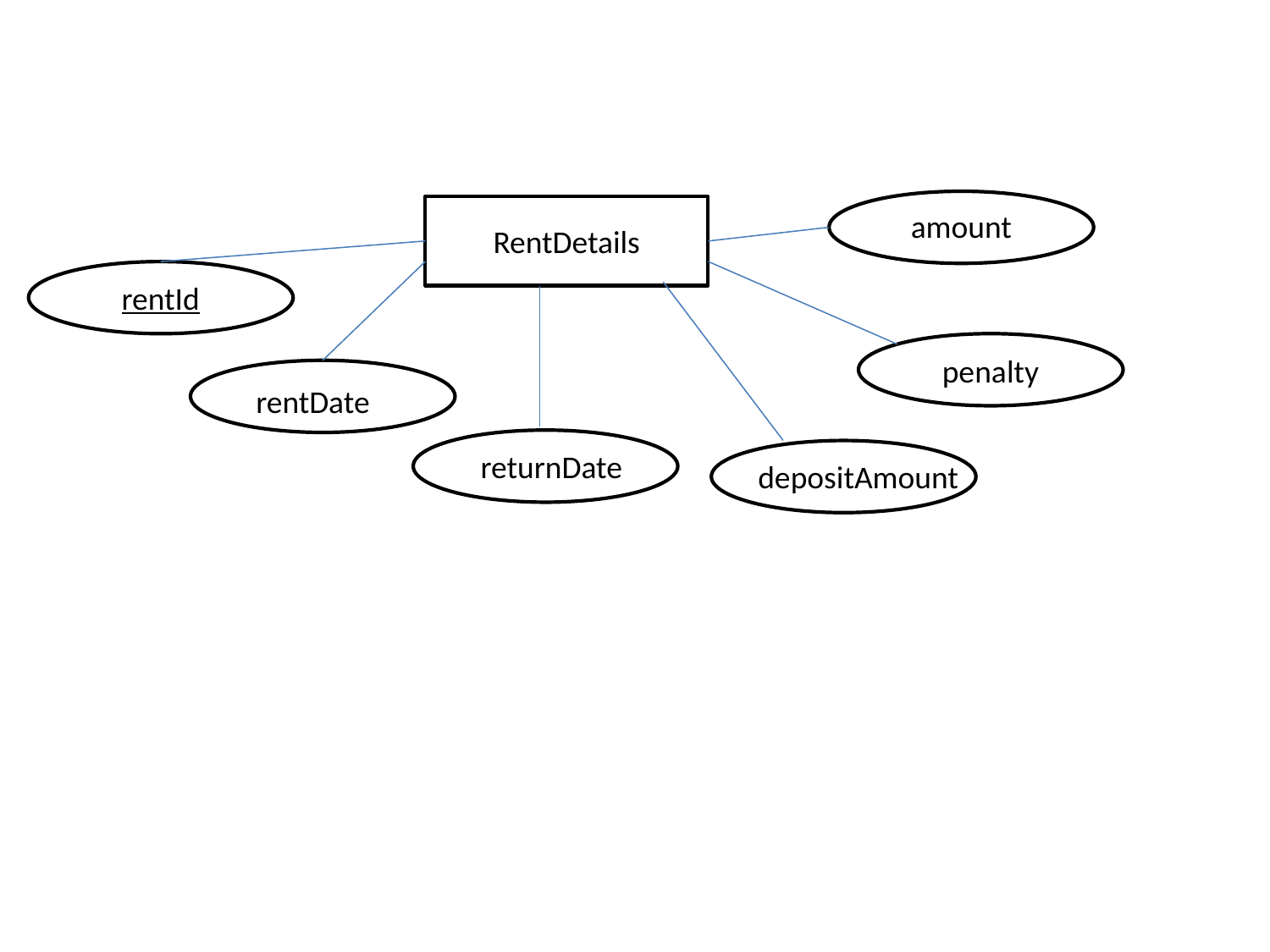

amount
RentDetails

rentId

penalty

rentDate

returnDate

depositAmount